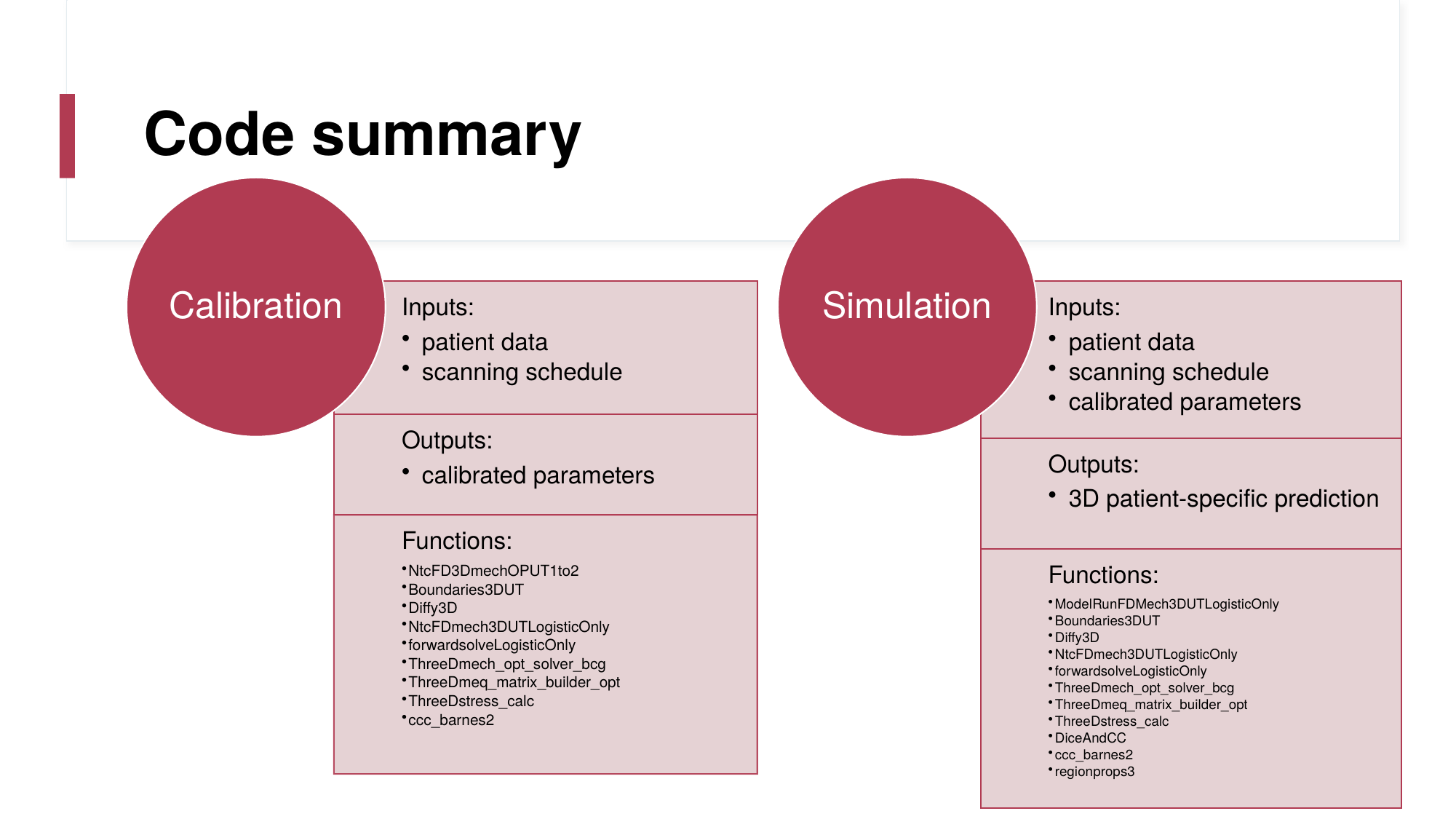

# Code summary
Inputs:
patient data
scanning schedule
Outputs:
calibrated parameters
Functions:
NtcFD3DmechOPUT1to2
Boundaries3DUT
Diffy3D
NtcFDmech3DUTLogisticOnly
forwardsolveLogisticOnly
ThreeDmech_opt_solver_bcg
ThreeDmeq_matrix_builder_opt
ThreeDstress_calc
ccc_barnes2
Calibration
Inputs:
patient data
scanning schedule
calibrated parameters
Outputs:
3D patient-specific prediction
Functions:
ModelRunFDMech3DUTLogisticOnly
Boundaries3DUT
Diffy3D
NtcFDmech3DUTLogisticOnly
forwardsolveLogisticOnly
ThreeDmech_opt_solver_bcg
ThreeDmeq_matrix_builder_opt
ThreeDstress_calc
DiceAndCC
ccc_barnes2
regionprops3
Simulation